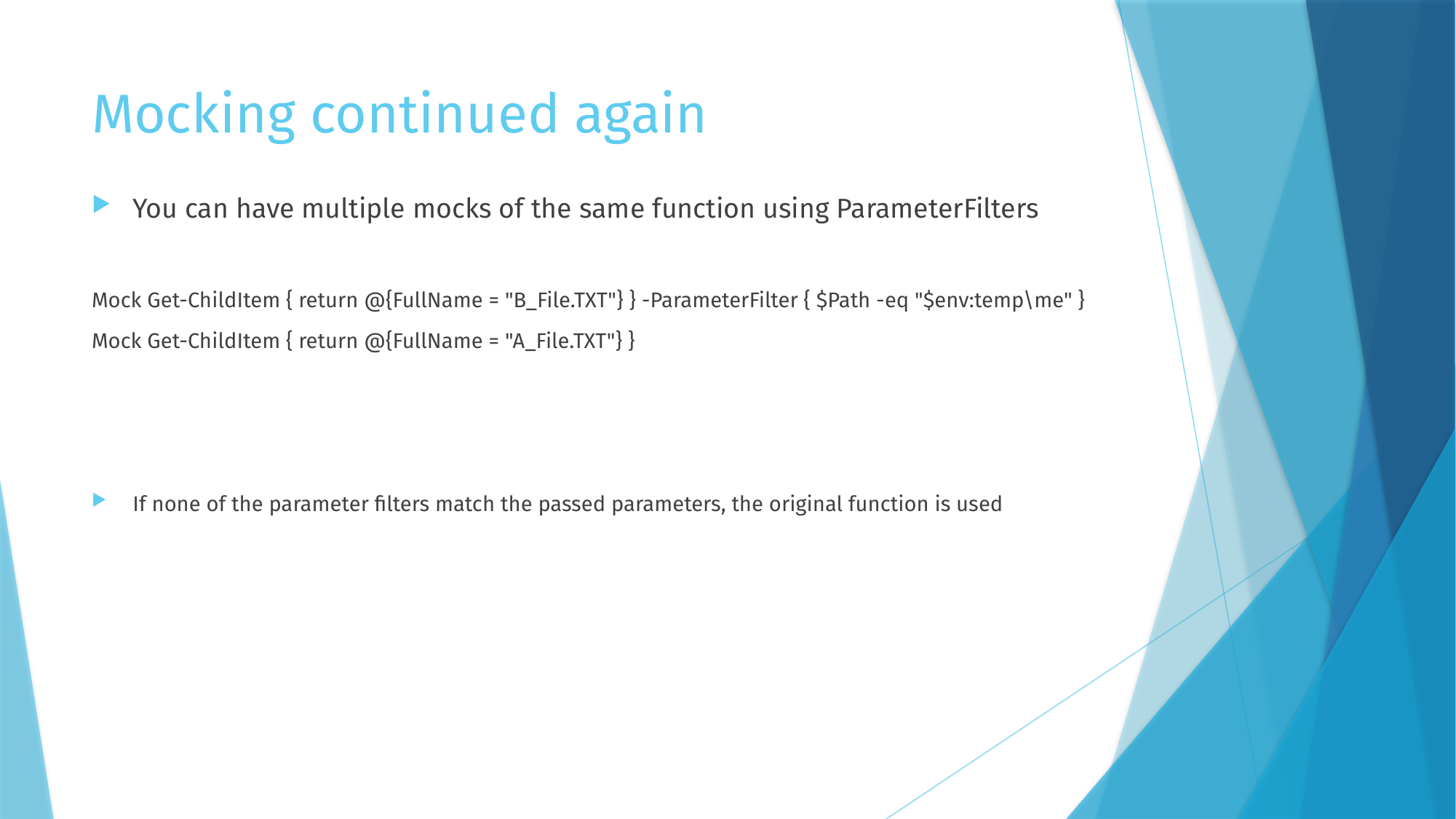

# Mocking continued again
You can have multiple mocks of the same function using ParameterFilters

Mock Get-ChildItem { return @{FullName = "B_File.TXT"} } -ParameterFilter { $Path -eq "$env:temp\me" }
Mock Get-ChildItem { return @{FullName = "A_File.TXT"} }

If none of the parameter filters match the passed parameters, the original function is used